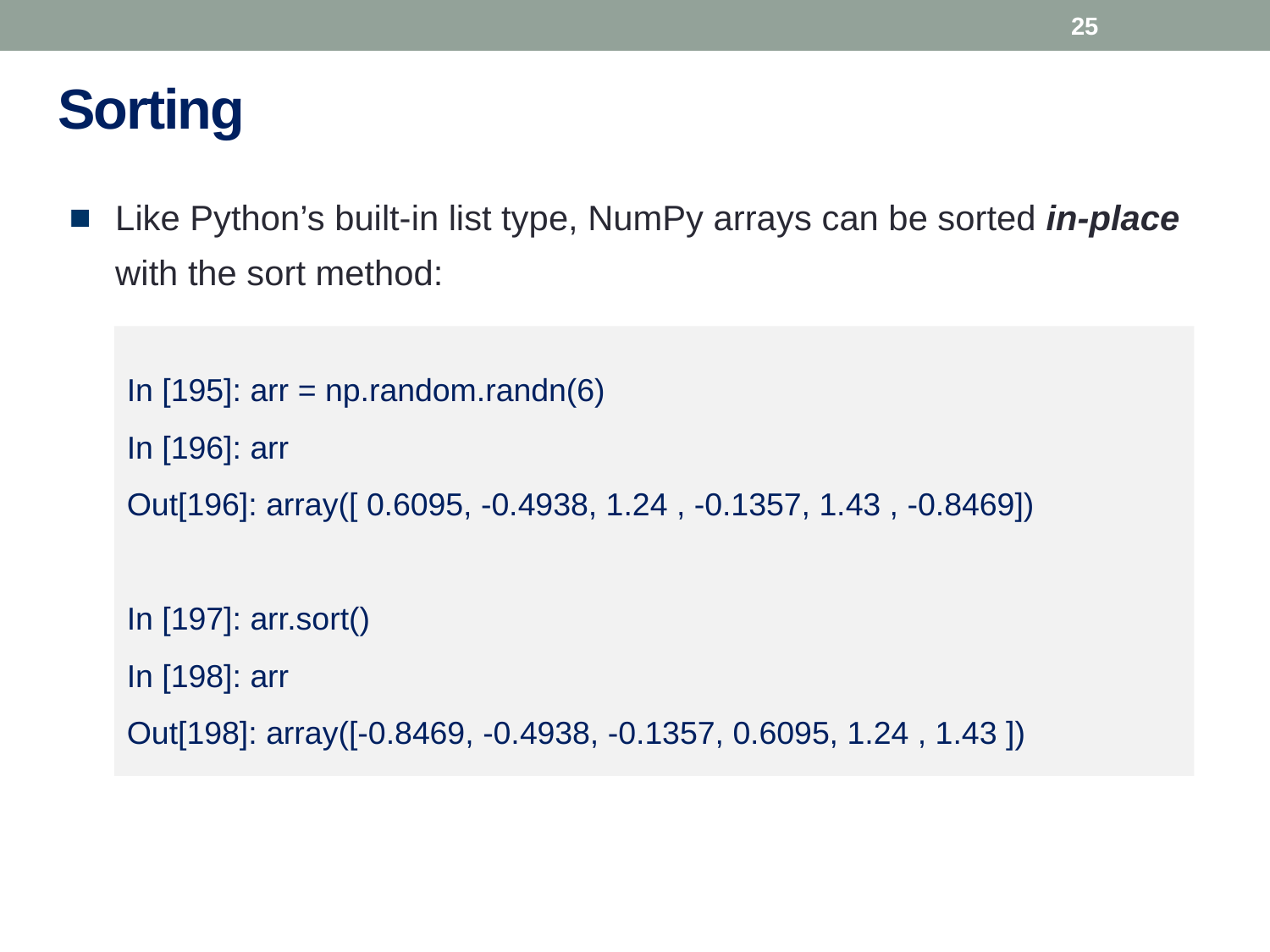

25
# Sorting
Like Python’s built-in list type, NumPy arrays can be sorted in-place with the sort method:
In [195]: arr = np.random.randn(6)
In [196]: arr
Out[196]: array([ 0.6095, -0.4938, 1.24 , -0.1357, 1.43 , -0.8469])

In [197]: arr.sort()
In [198]: arr
Out[198]: array([-0.8469, -0.4938, -0.1357, 0.6095, 1.24 , 1.43 ])